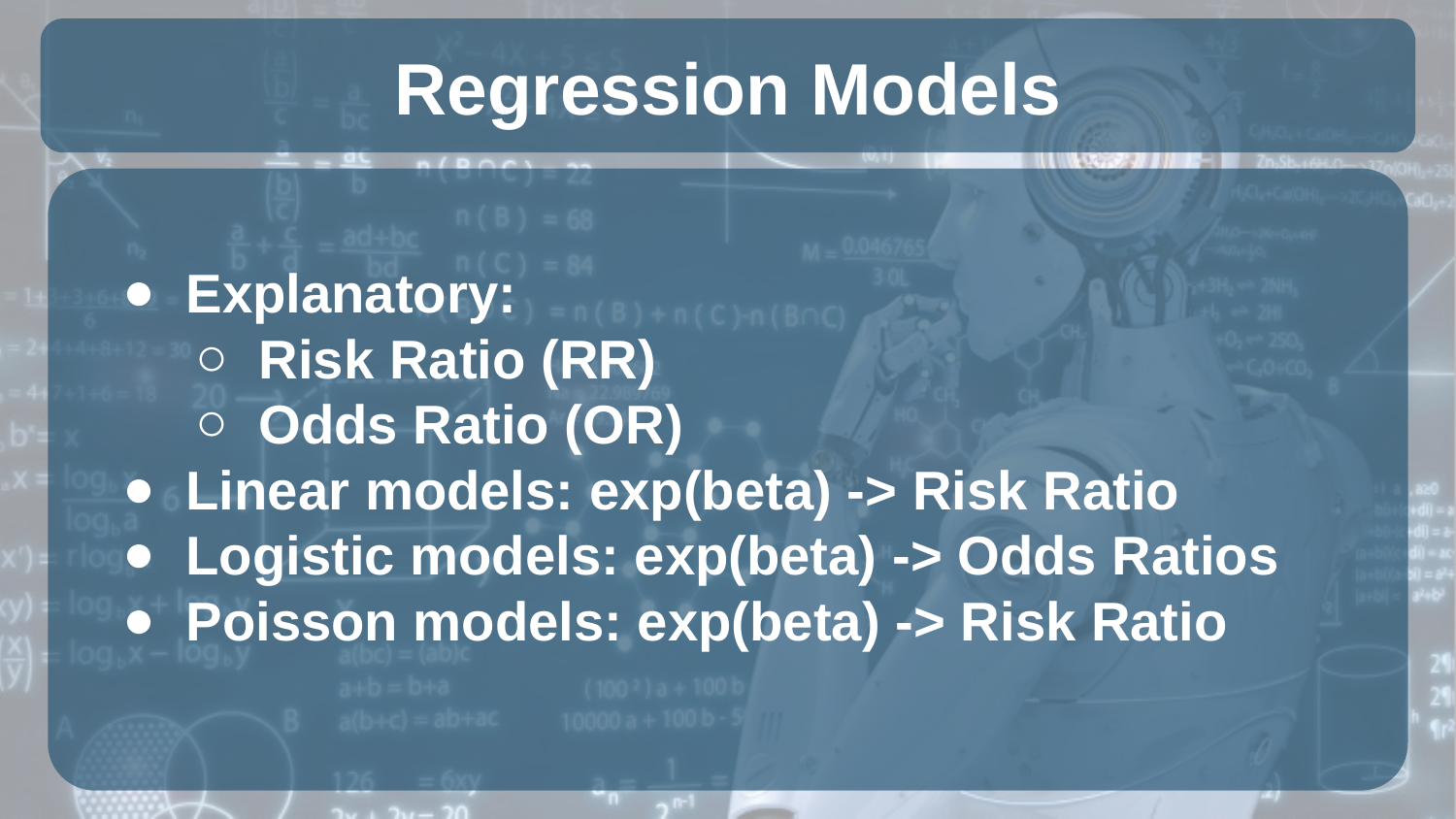

# Regression Models
Explanatory:
Risk Ratio (RR)
Odds Ratio (OR)
Linear models: exp(beta) -> Risk Ratio
Logistic models: exp(beta) -> Odds Ratios
Poisson models: exp(beta) -> Risk Ratio